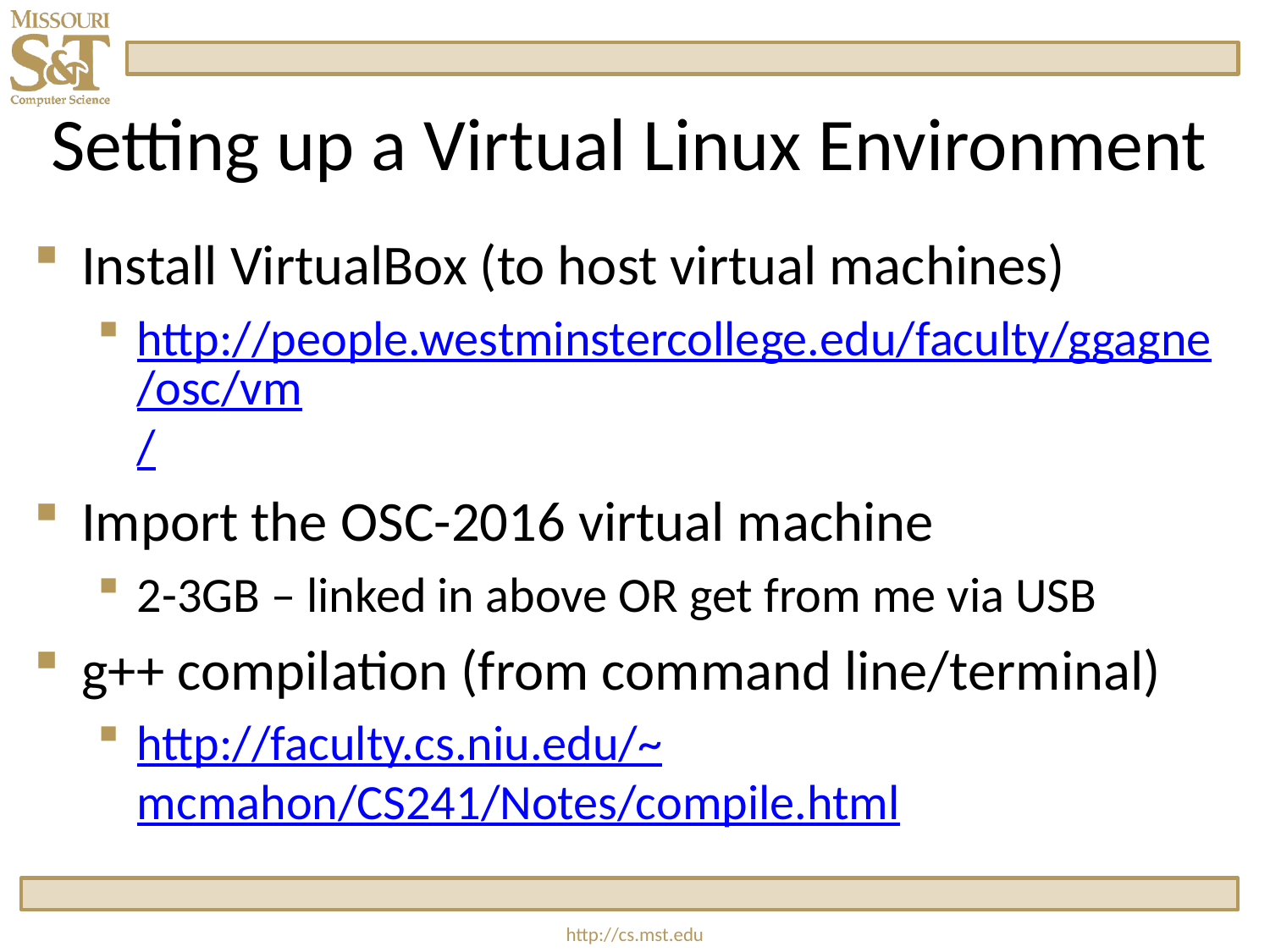

# Setting up a Virtual Linux Environment
Install VirtualBox (to host virtual machines)
http://people.westminstercollege.edu/faculty/ggagne/osc/vm/
Import the OSC-2016 virtual machine
2-3GB – linked in above OR get from me via USB
g++ compilation (from command line/terminal)
http://faculty.cs.niu.edu/~mcmahon/CS241/Notes/compile.html